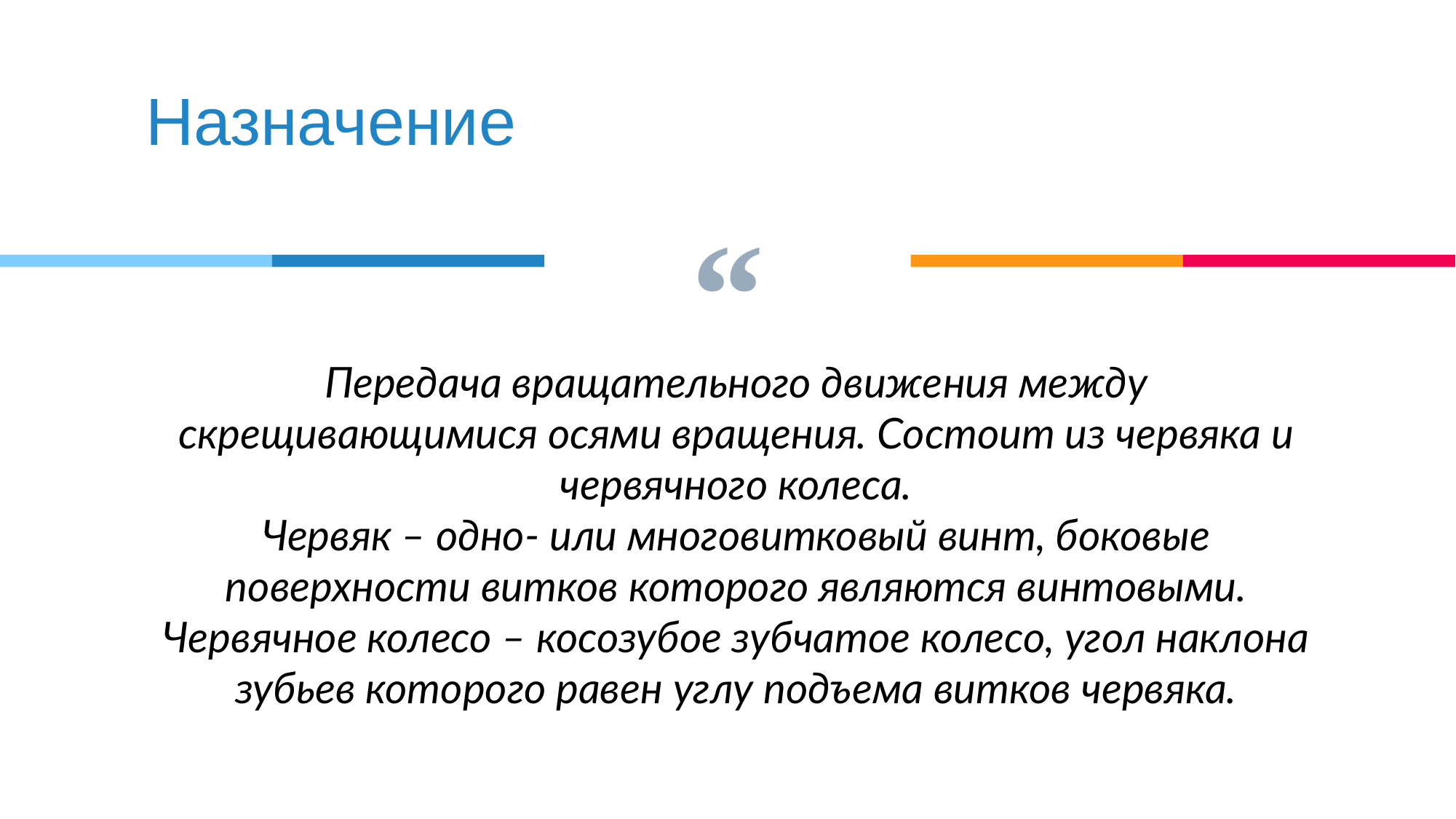

Назначение
Передача вращательного движения между скрещивающимися осями вращения. Состоит из червяка и червячного колеса.
Червяк – одно- или многовитковый винт, боковые поверхности витков которого являются винтовыми.
Червячное колесо – косозубое зубчатое колесо, угол наклона зубьев которого равен углу подъема витков червяка.